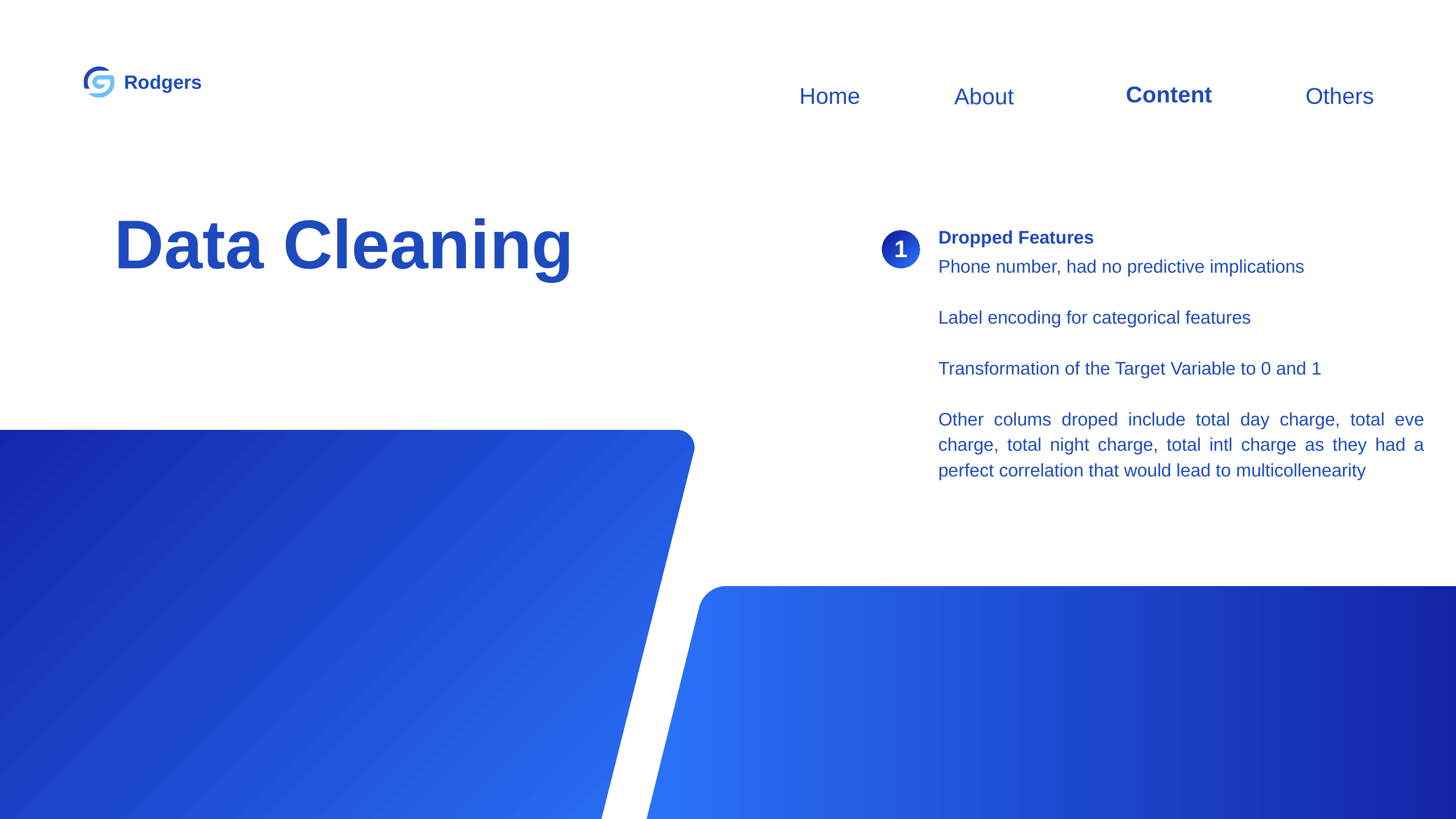

Rodgers

Content
Home
Others
About
Data Cleaning
Dropped Features
1

Phone number, had no predictive implications

Label encoding for categorical features

Transformation of the Target Variable to 0 and 1

Other colums droped include total day charge, total eve charge, total night charge, total intl charge as they had a perfect correlation that would lead to multicollenearity

2